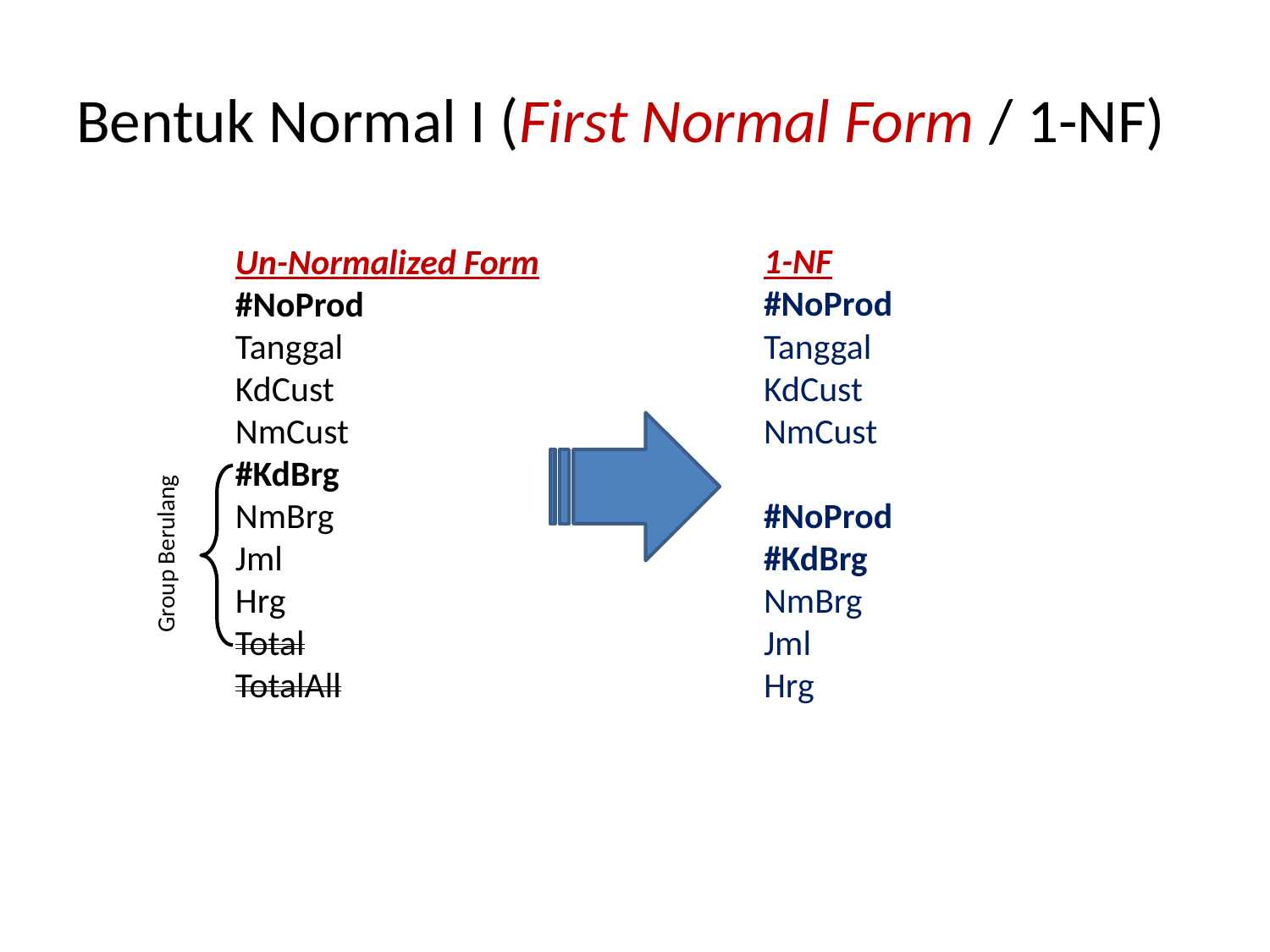

# Bentuk Normal I (First Normal Form / 1-NF)

Un-Normalized Form
#NoProd
Tanggal
KdCust
NmCust
#KdBrg
NmBrg
Jml
Hrg
Total
TotalAll
1-NF
#NoProd
Tanggal
KdCust
NmCust

#NoProd
#KdBrg
NmBrg
Jml
Hrg

Group Berulang